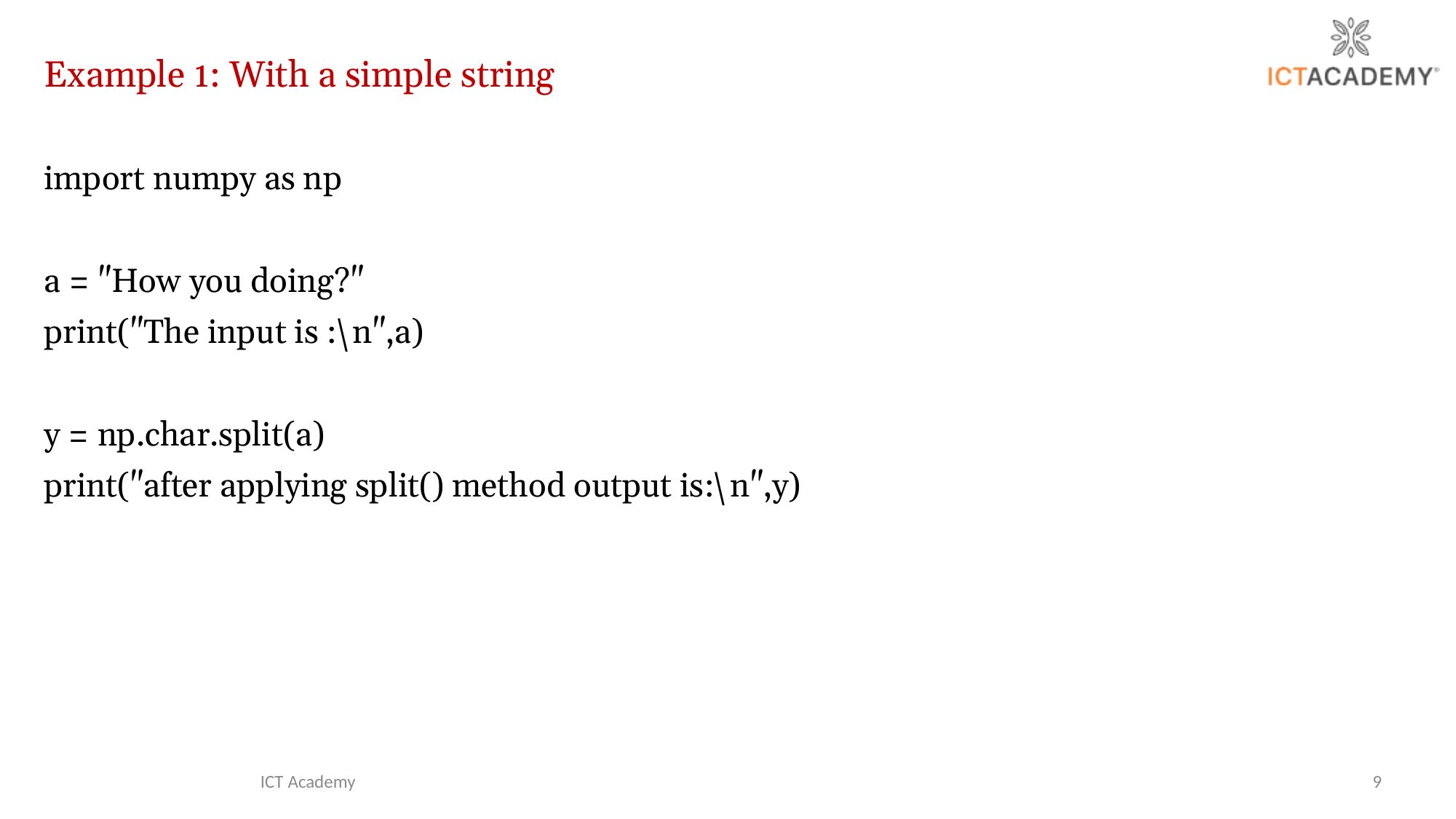

Example 1: With a simple string

import numpy as np

a = "How you doing?"
print("The input is :\n",a)

y = np.char.split(a)
print("after applying split() method output is:\n",y)
ICT Academy
9